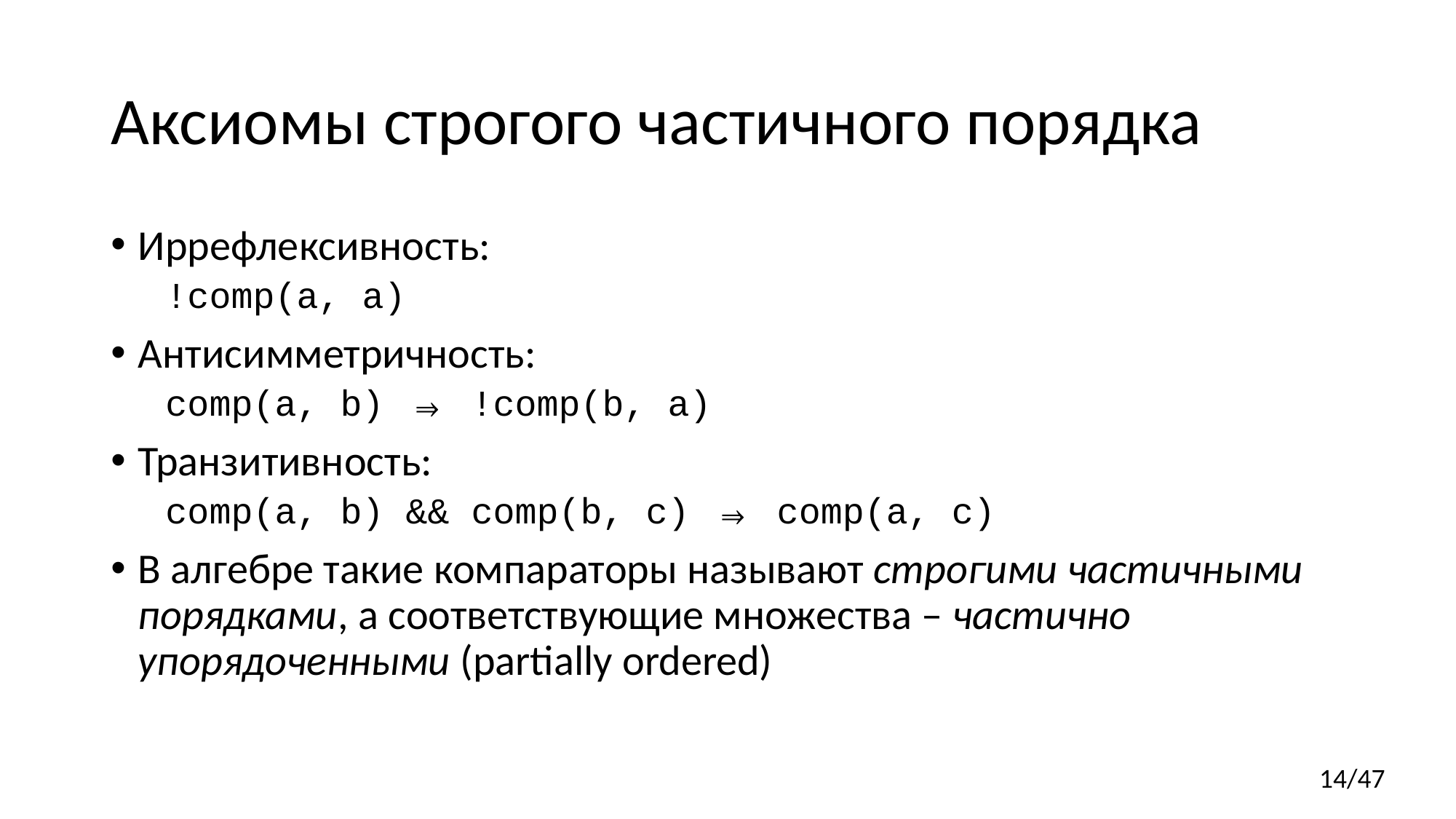

# Аксиомы строгого частичного порядка
Иррефлексивность:
!comp(a, a)
Антисимметричность:
comp(a, b) ⇒ !comp(b, a)
Транзитивность:
comp(a, b) && comp(b, c) ⇒ comp(a, c)
В алгебре такие компараторы называют строгими частичными порядками, а соответствующие множества – частично упорядоченными (partially ordered)